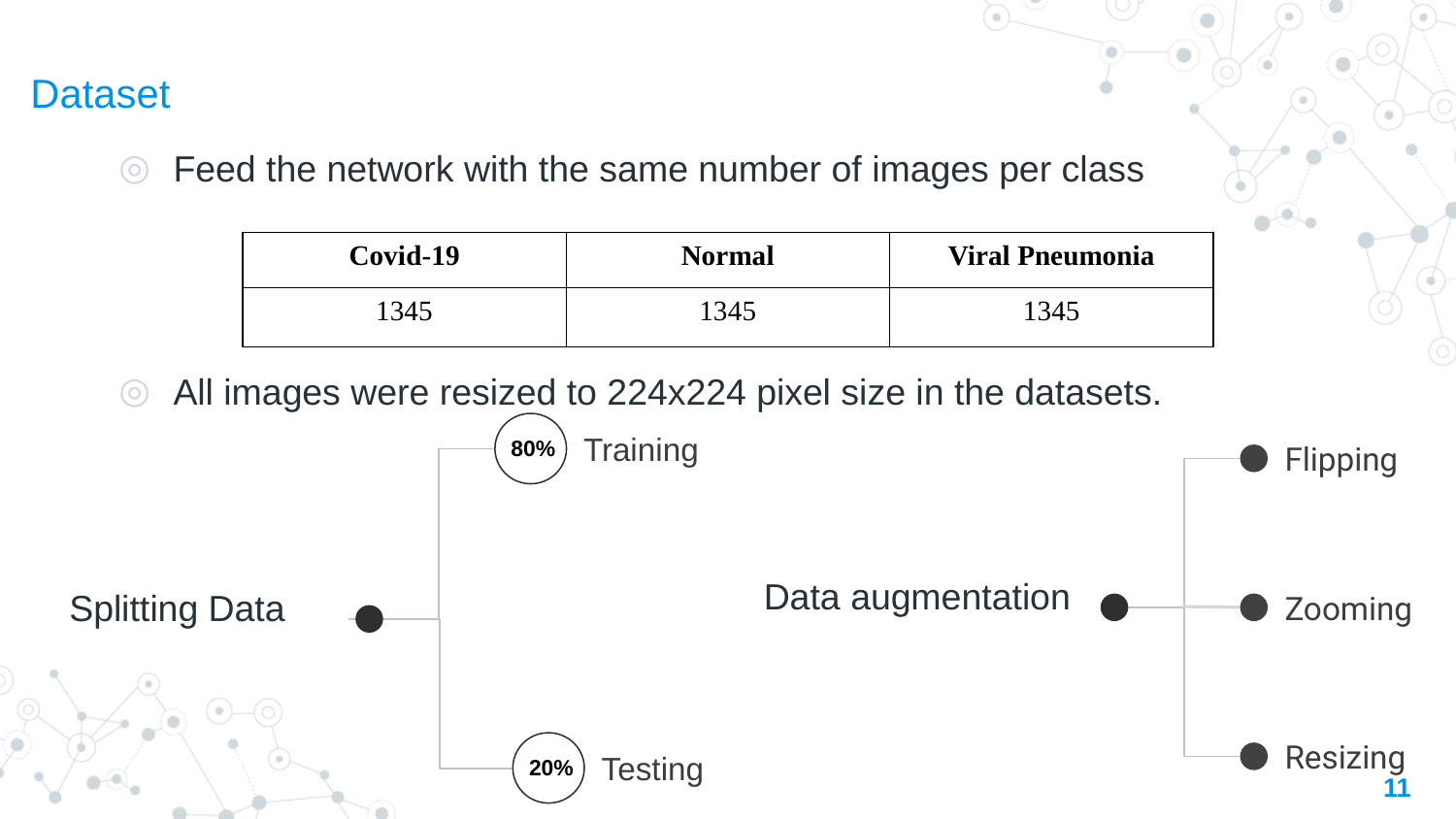

# Dataset

Feed the network with the same number of images per class

All images were resized to 224x224 pixel size in the datasets.

| Covid-19 | Normal | Viral Pneumonia |
| --- | --- | --- |
| 1345 | 1345 | 1345 |

Training
80%
Flipping

Data augmentation

Splitting Data

Zooming

Resizing

Testing
20%
11